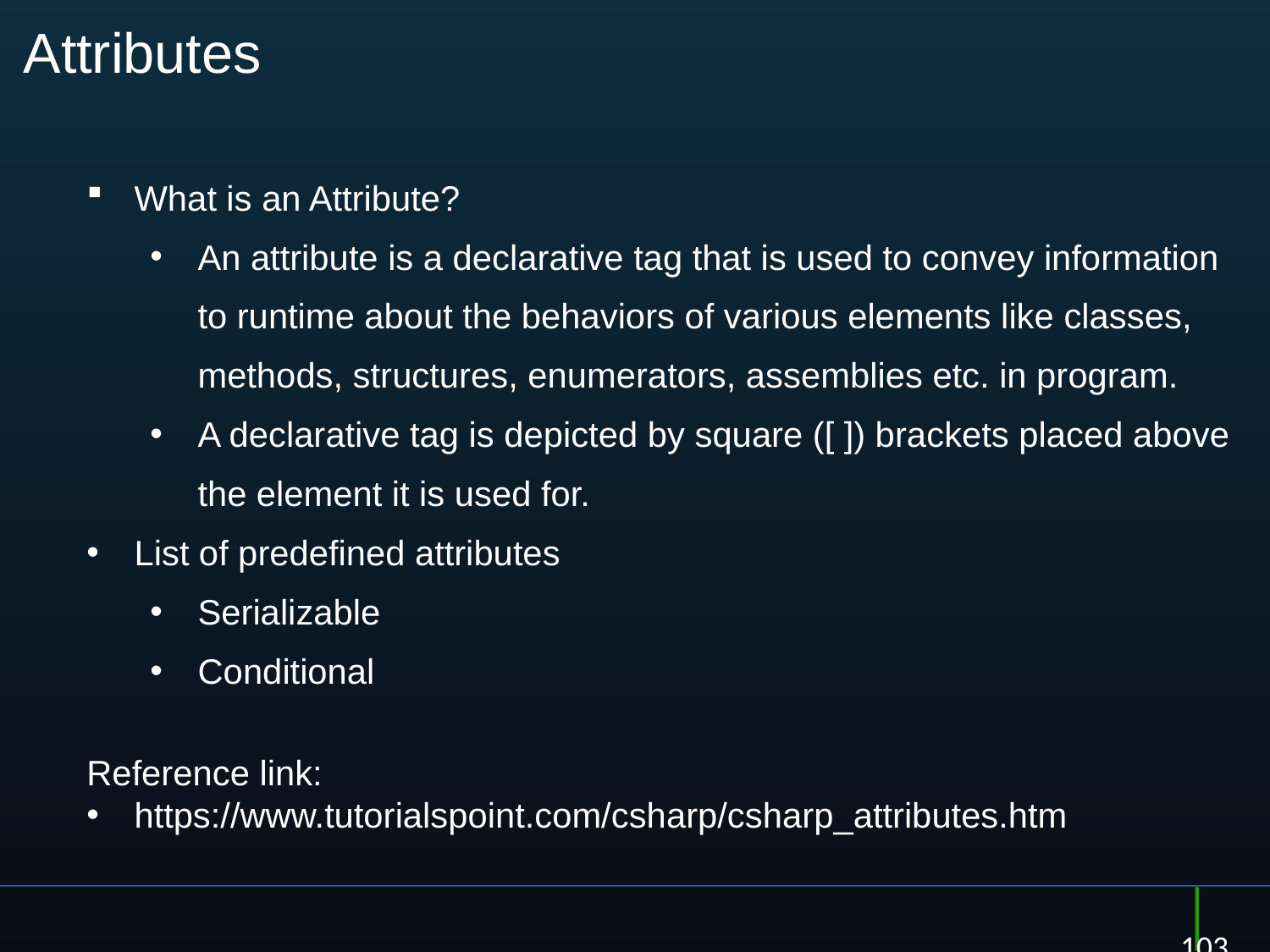

# Attributes

What is an Attribute?
An attribute is a declarative tag that is used to convey information to runtime about the behaviors of various elements like classes, methods, structures, enumerators, assemblies etc. in program.
A declarative tag is depicted by square ([ ]) brackets placed above the element it is used for.
List of predefined attributes
Serializable
Conditional

Reference link:
https://www.tutorialspoint.com/csharp/csharp_attributes.htm

103